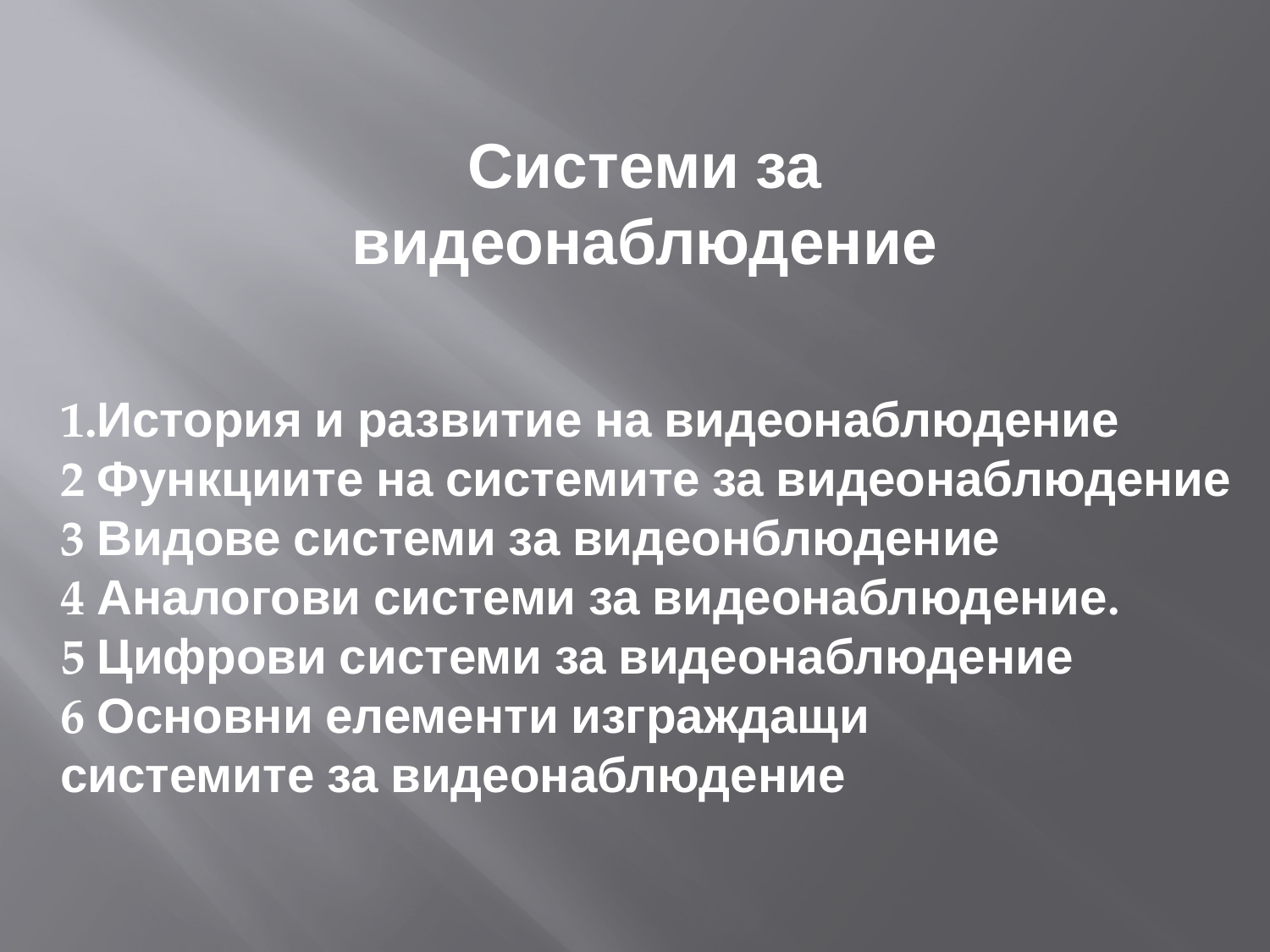

Системи за видеонаблюдение
1.История и развитие на видеонаблюдение
2 Функциите на системите за видеонаблюдение
3 Видове системи за видеонблюдение
4 Аналогови системи за видеонаблюдение.
5 Цифрови системи за видеонаблюдение
6 Основни елементи изграждащи
системите за видеонаблюдение